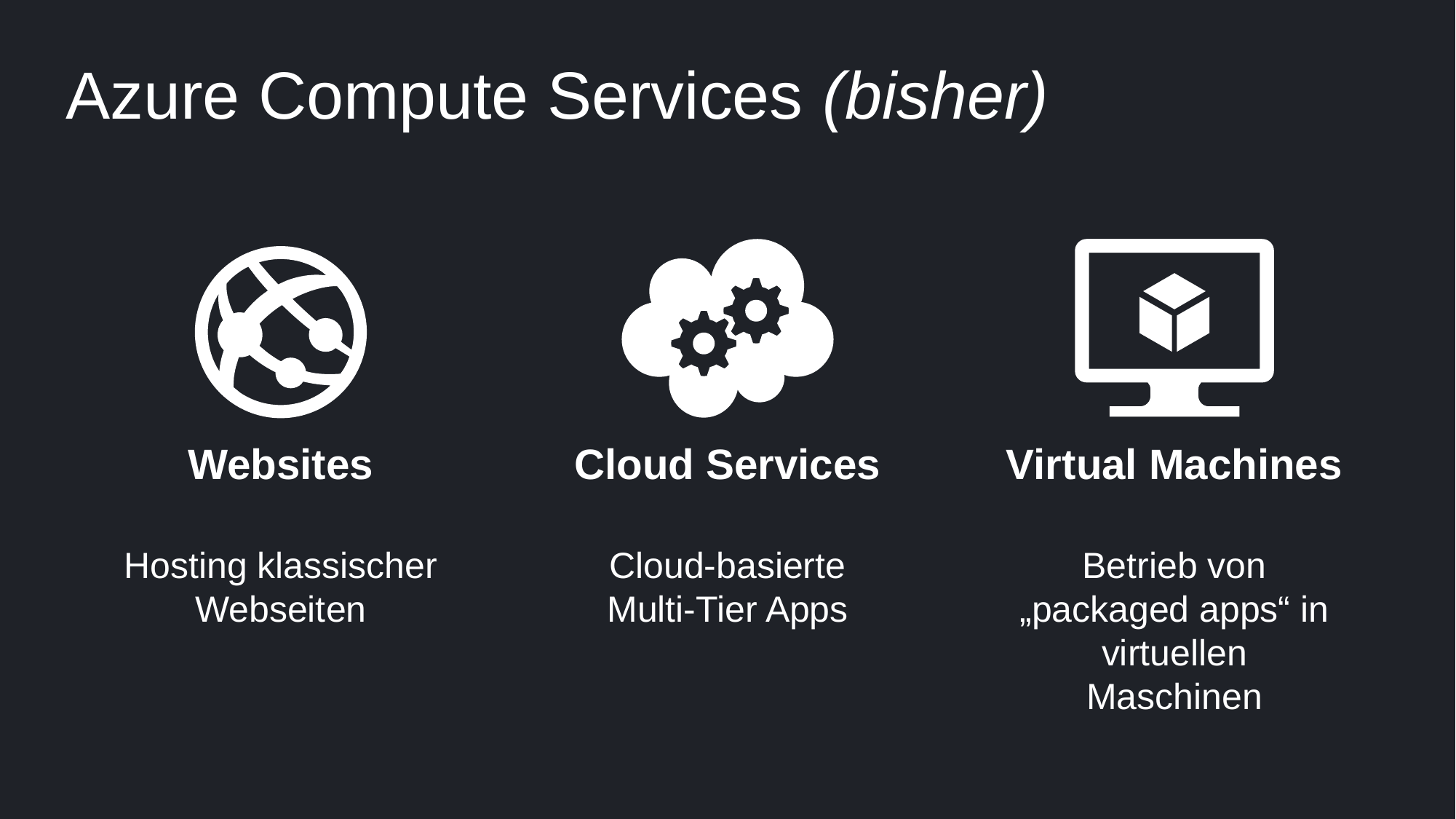

# Azure Compute Services (bisher)

Websites

Cloud Services

Virtual Machines
Cloud-basierte Multi-Tier Apps
Betrieb von „packaged apps“ in virtuellen Maschinen
Hosting klassischer Webseiten